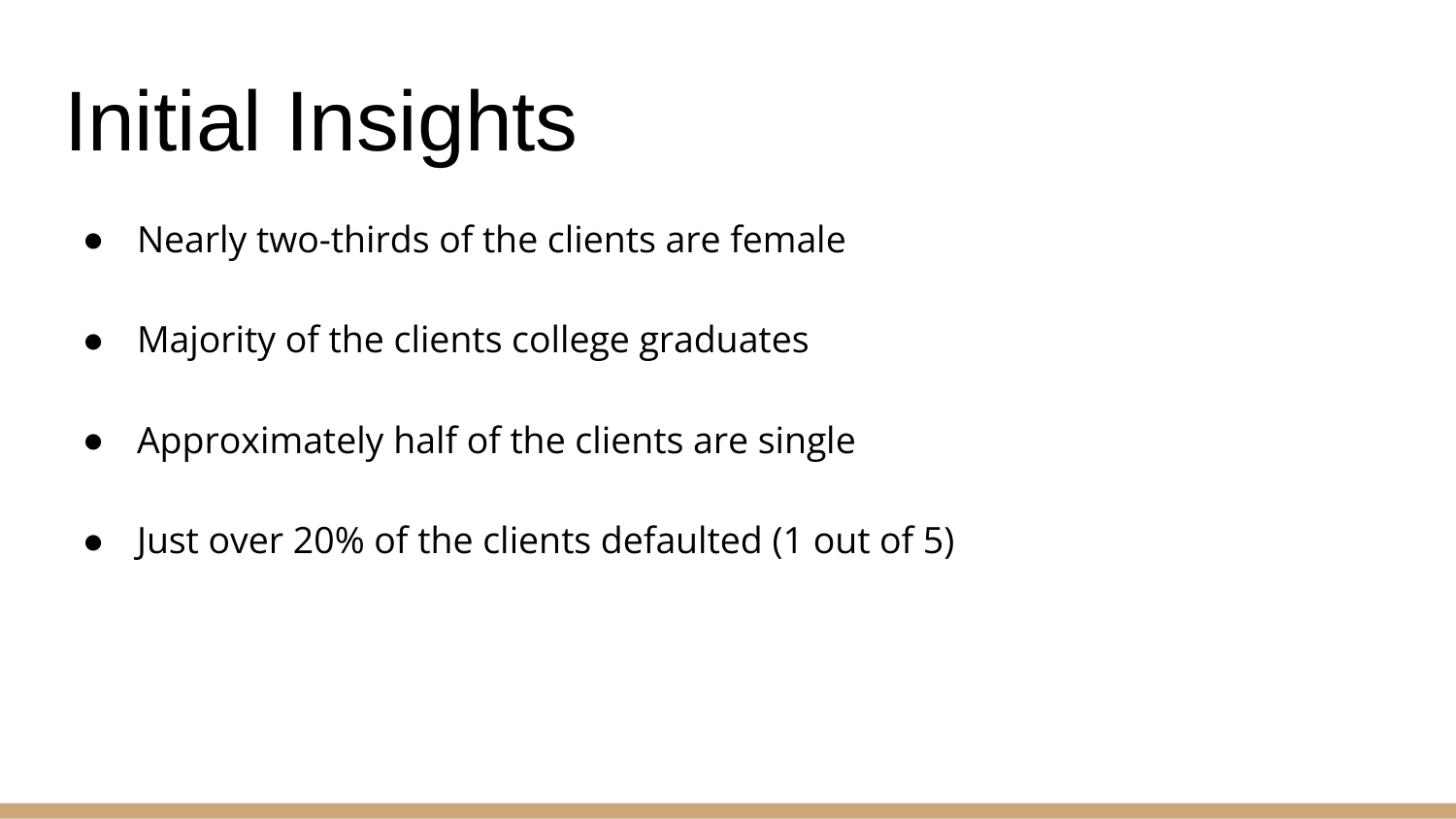

# Initial Insights
Nearly two-thirds of the clients are female

Majority of the clients college graduates

Approximately half of the clients are single

Just over 20% of the clients defaulted (1 out of 5)